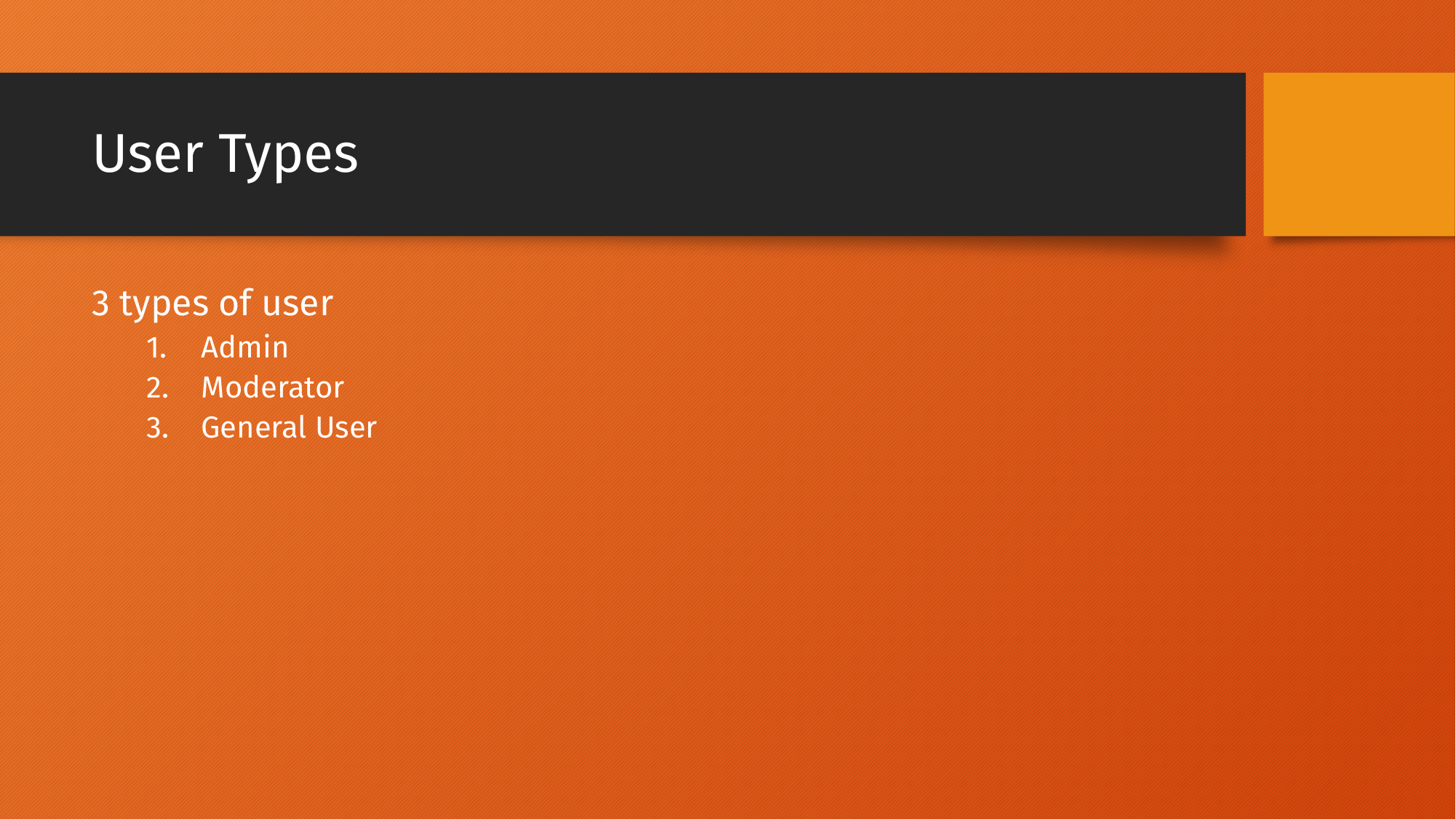

# User Types
3 types of user
Admin
Moderator
General User